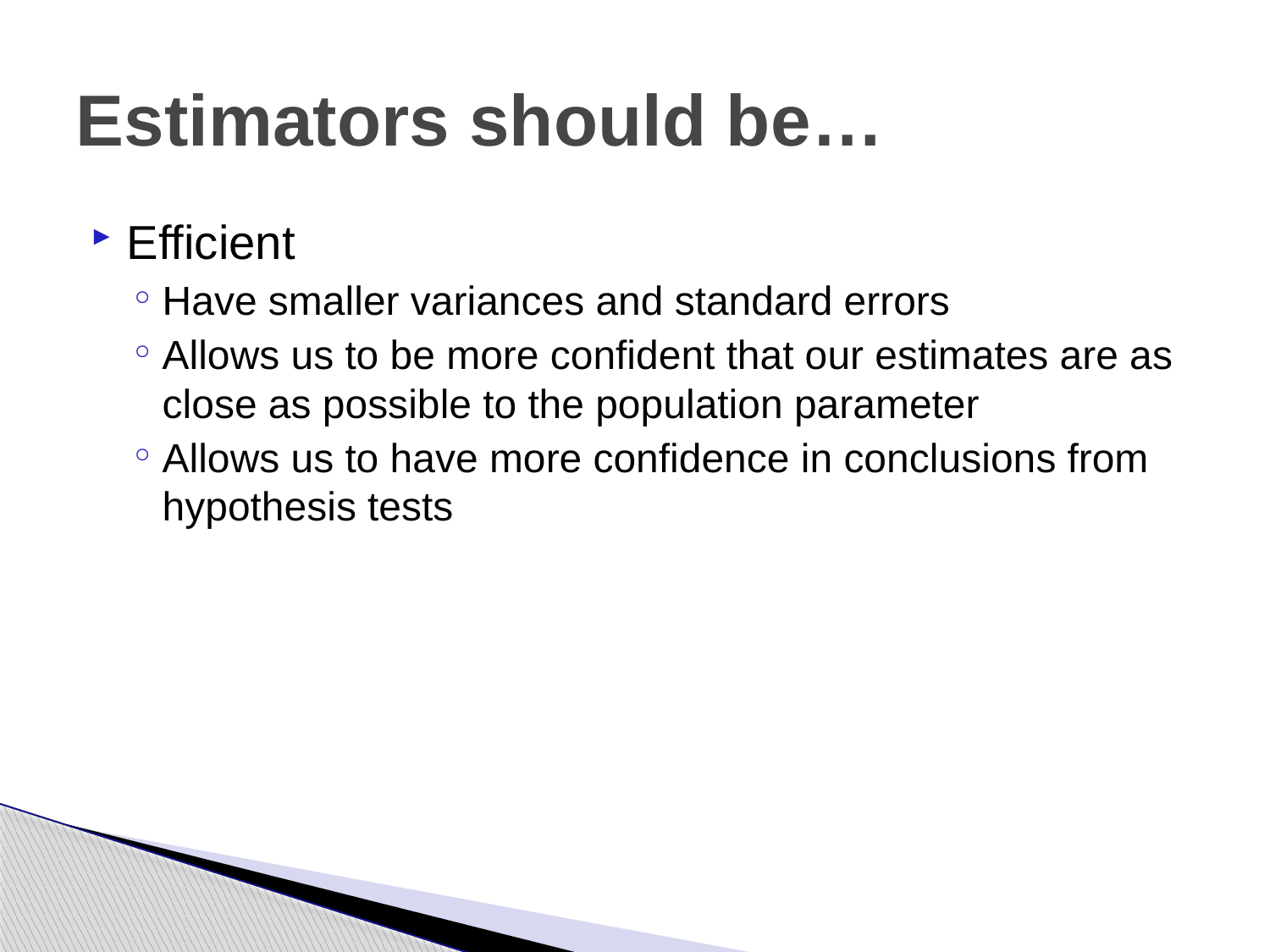

# Estimators should be…
Efficient
Have smaller variances and standard errors
Allows us to be more confident that our estimates are as close as possible to the population parameter
Allows us to have more confidence in conclusions from hypothesis tests